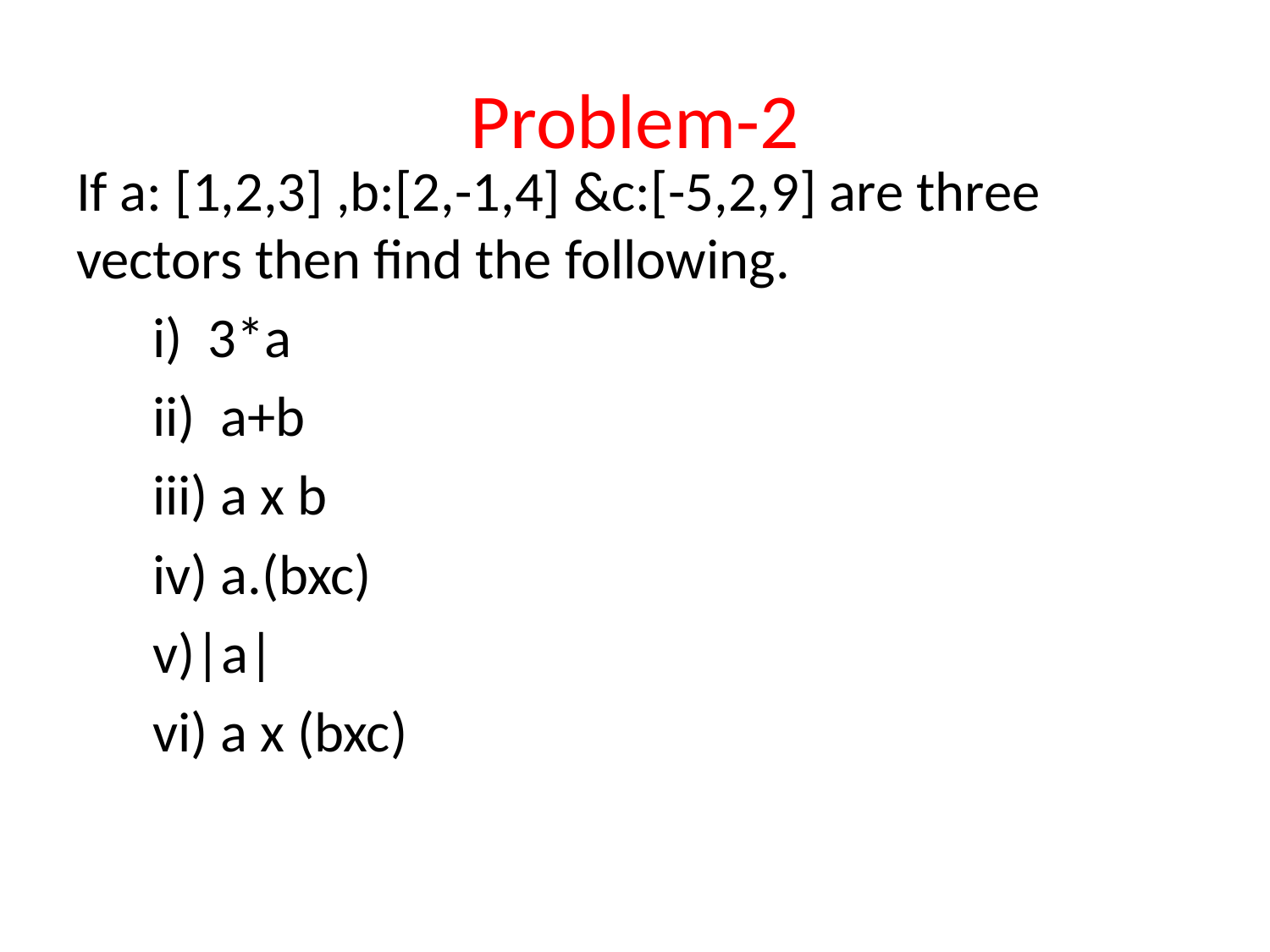

# Problem-2
If a: [1,2,3] ,b:[2,-1,4] &c:[-5,2,9] are three vectors then find the following.
      i)  3*a
      ii)  a+b
      iii) a x b
      iv) a.(bxc)
      v)|a|
      vi) a x (bxc)